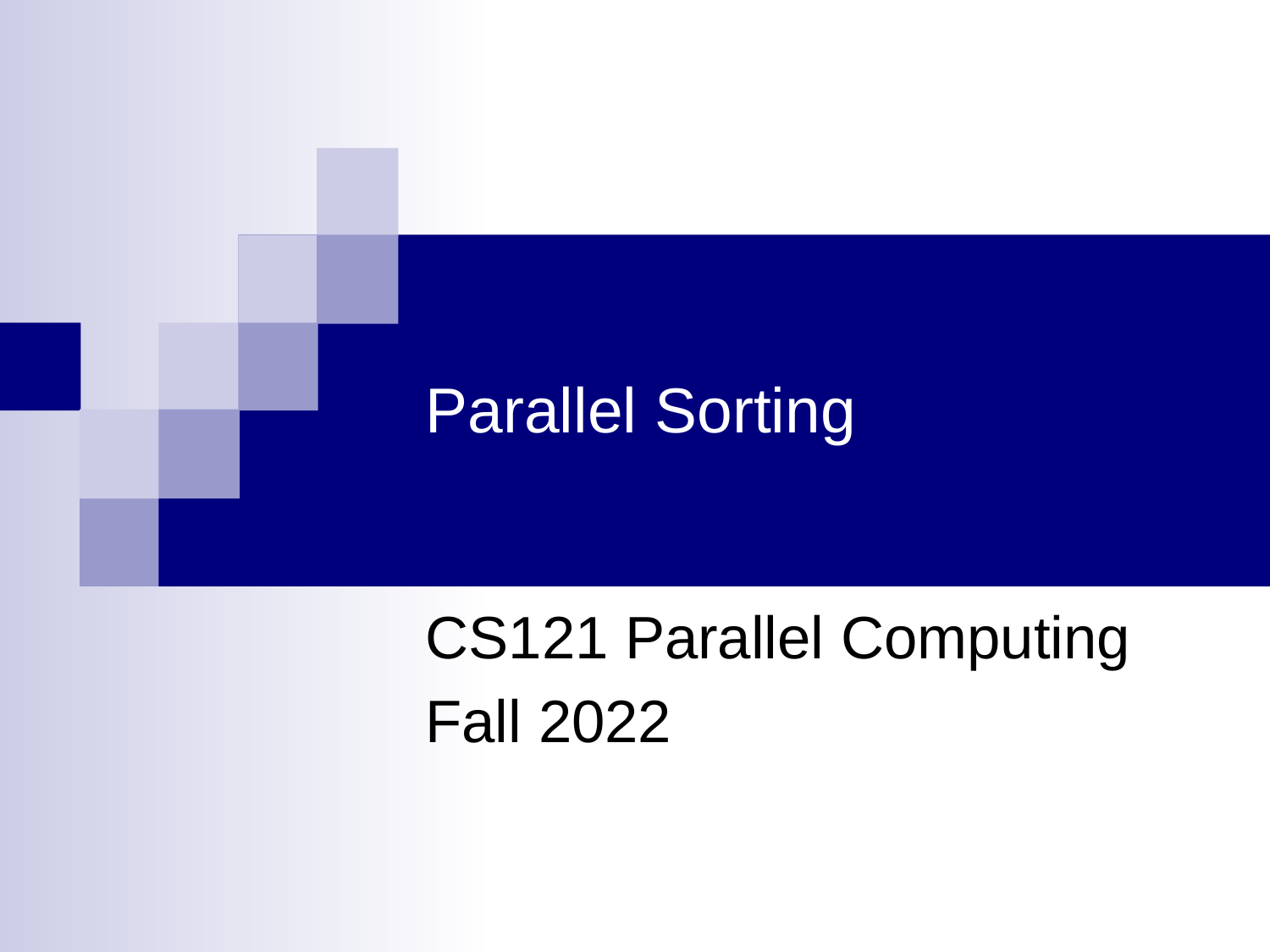

# Parallel Sorting
CS121 Parallel Computing
Fall 2022